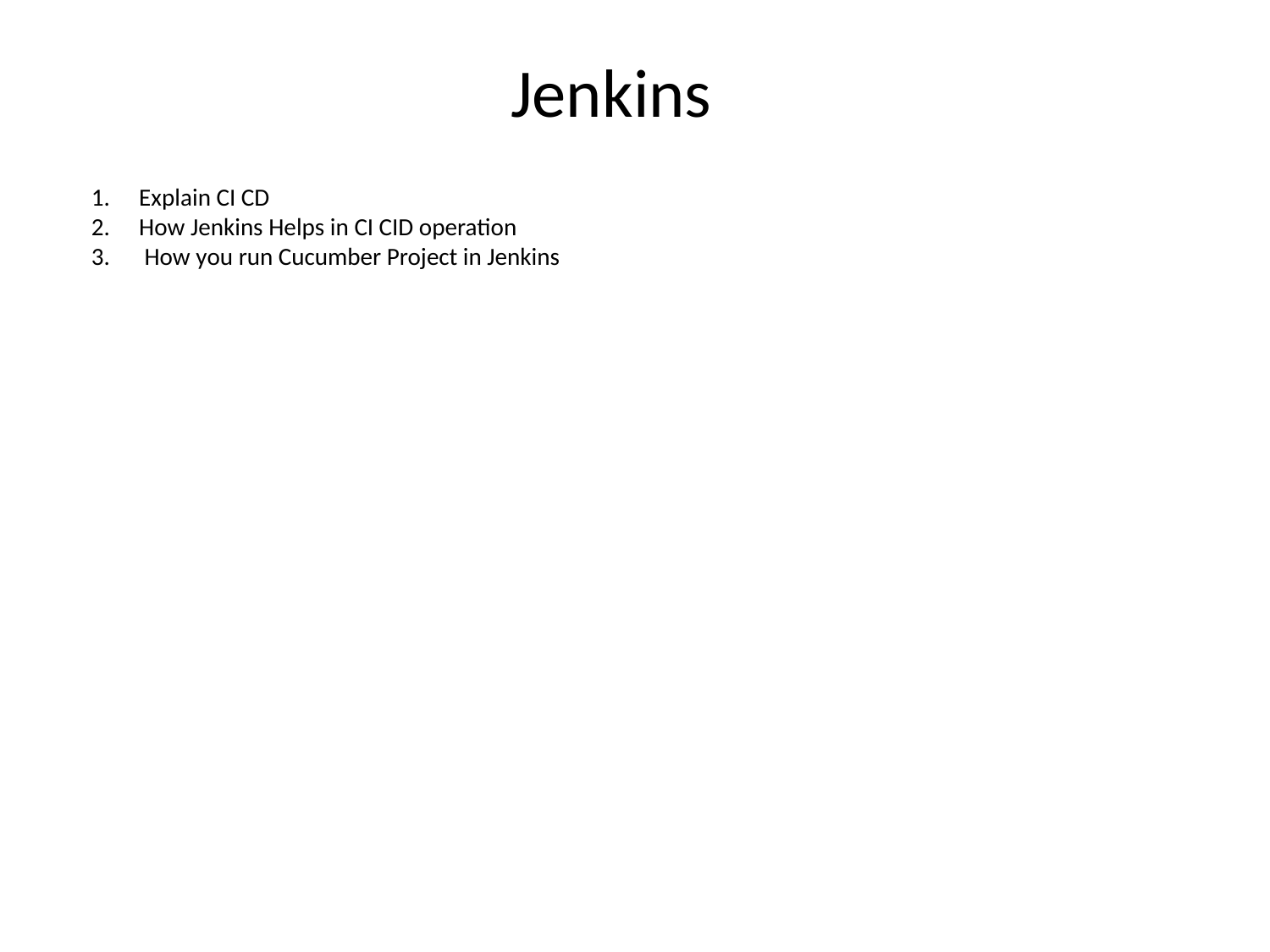

Jenkins
Explain CI CD
How Jenkins Helps in CI CID operation
 How you run Cucumber Project in Jenkins